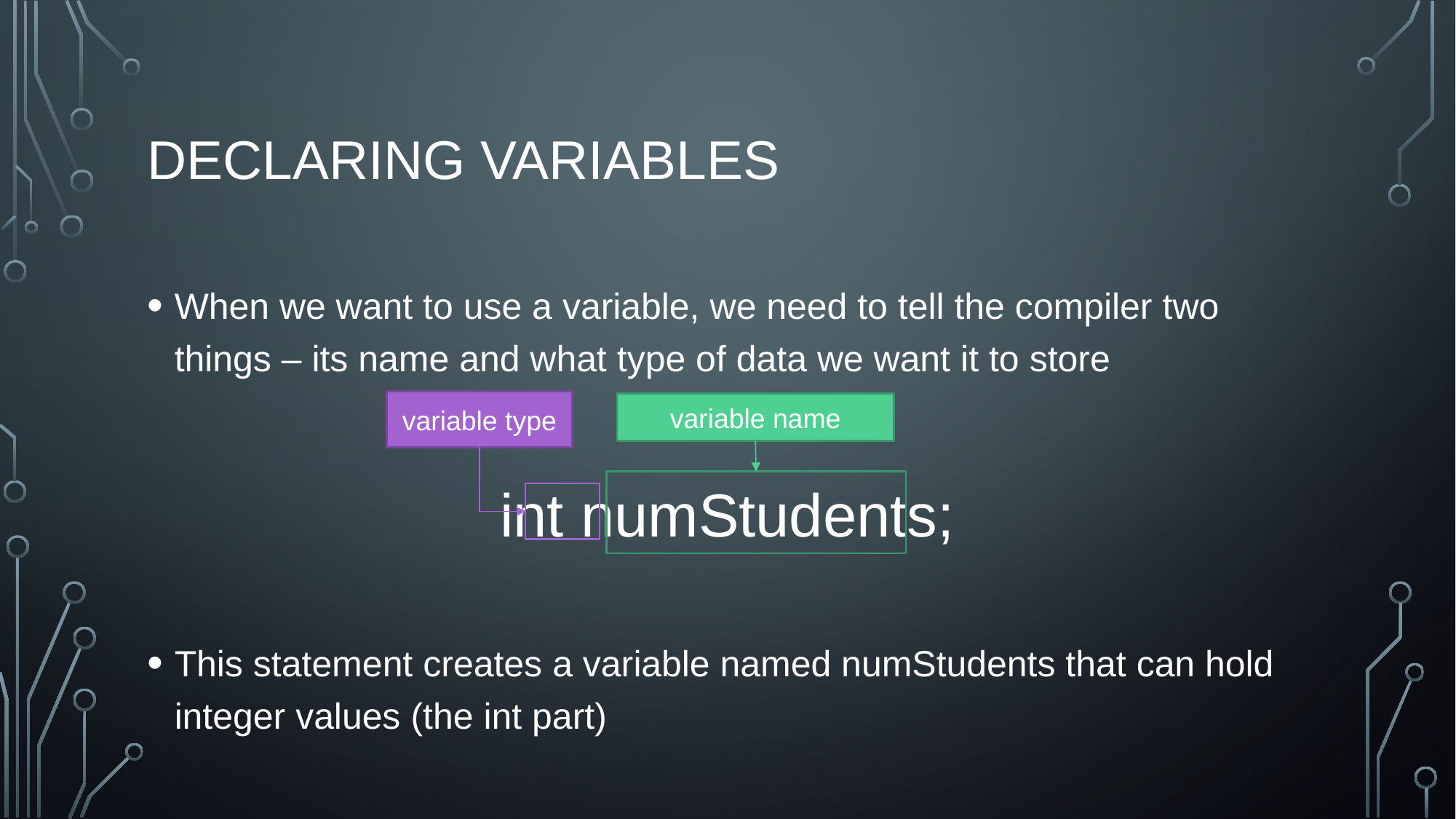

# Declaring Variables
When we want to use a variable, we need to tell the compiler two things – its name and what type of data we want it to store

int numStudents;

This statement creates a variable named numStudents that can hold integer values (the int part)
variable type
variable name